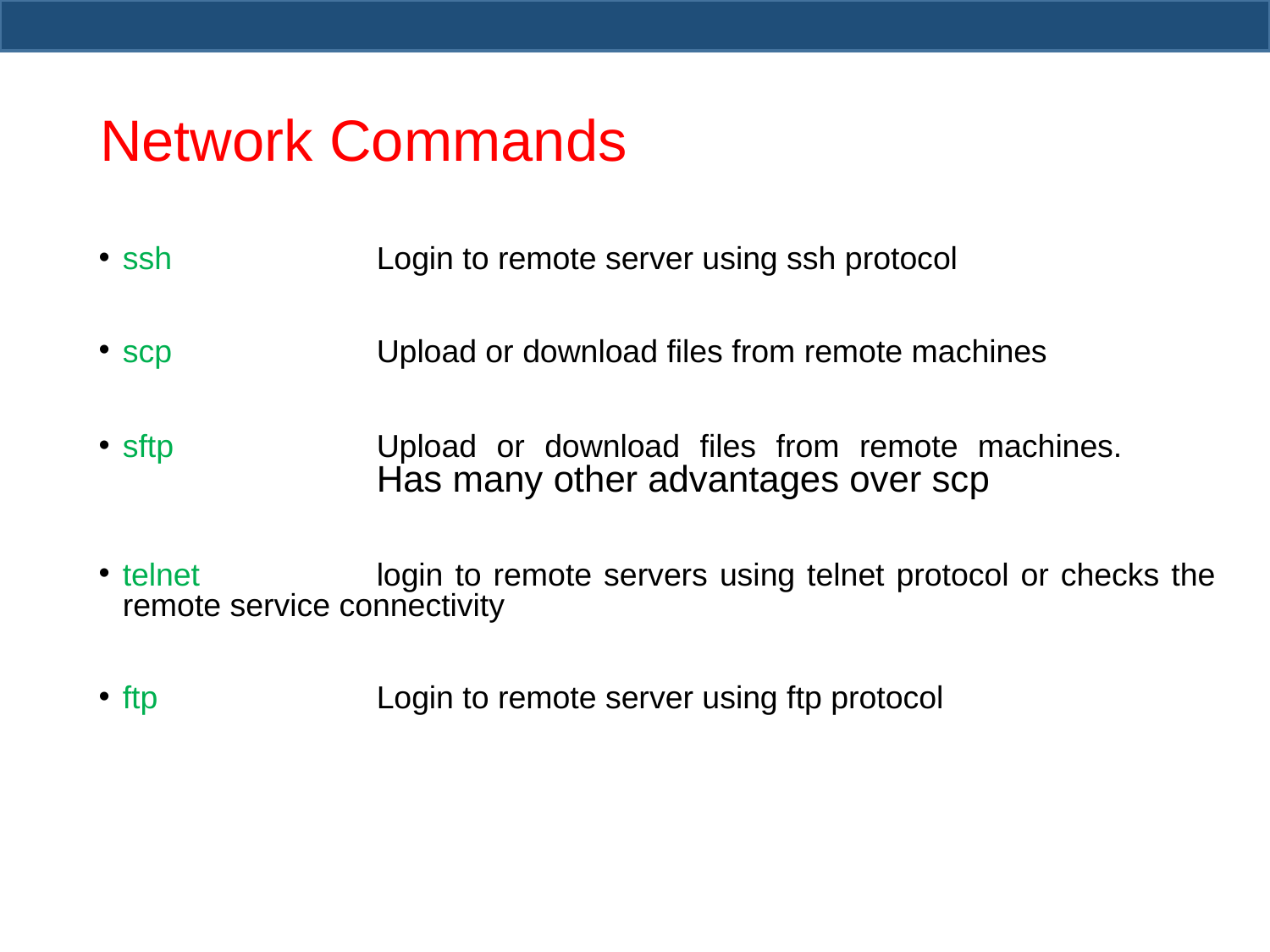

# Network Commands
ssh		Login to remote server using ssh protocol

scp		Upload or download files from remote machines

sftp		Upload or download files from remote machines. 			Has many other advantages over scp

telnet		login to remote servers using telnet protocol or checks the remote service connectivity

ftp		Login to remote server using ftp protocol